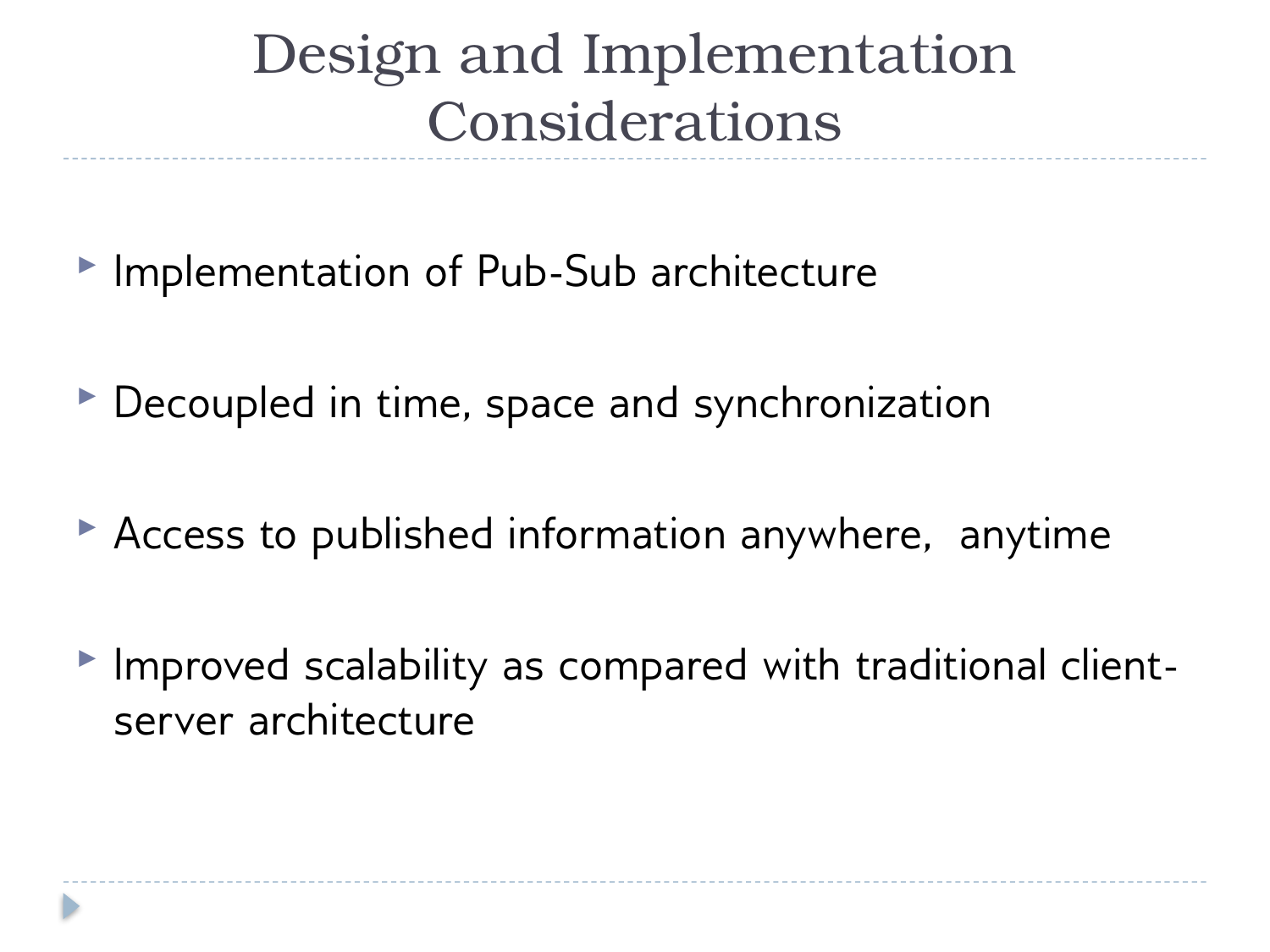

# Design and Implementation Considerations

Implementation of Pub-Sub architecture

Decoupled in time, space and synchronization

Access to published information anywhere,  anytime

Improved scalability as compared with traditional client-server architecture